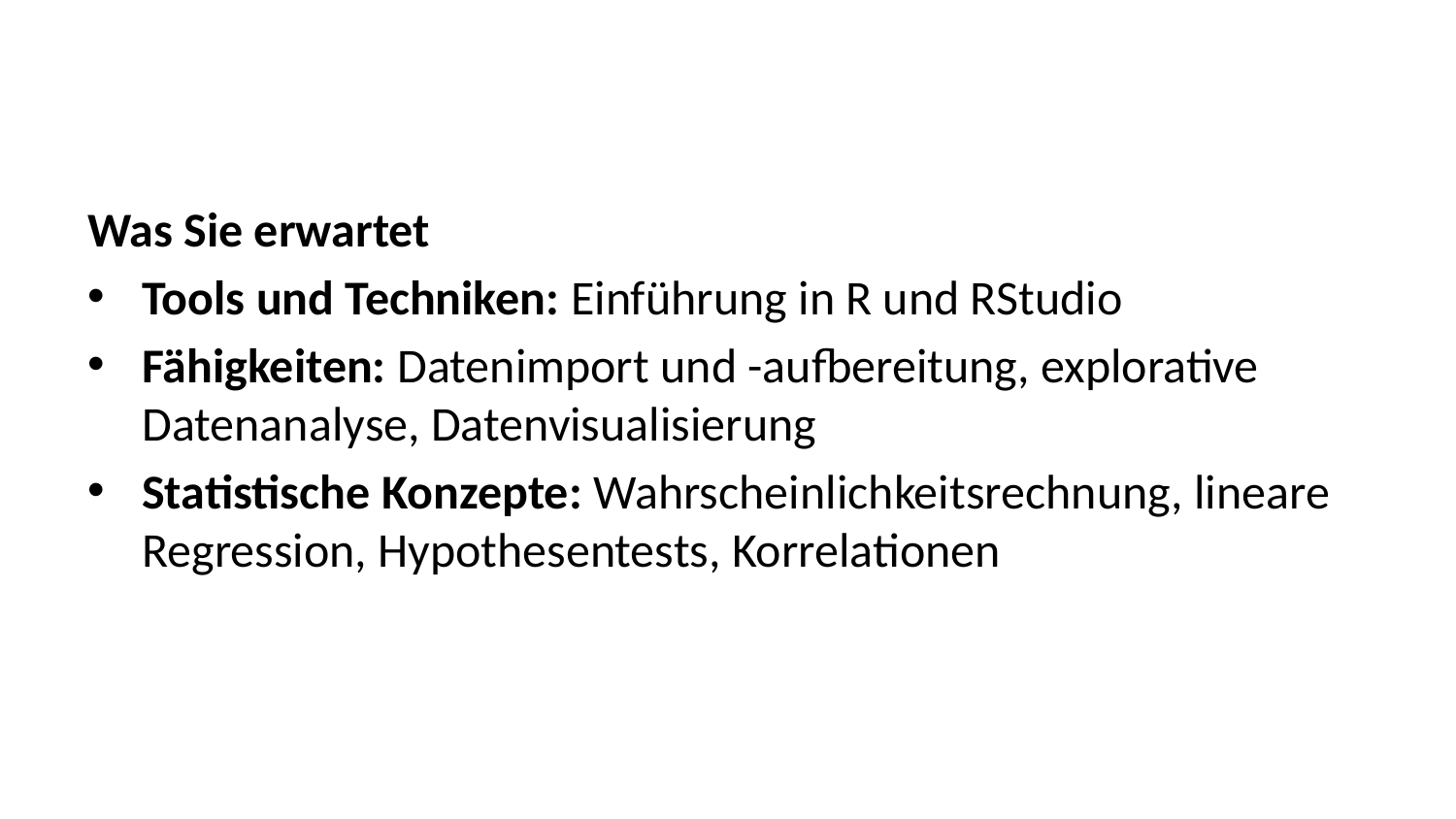

Was Sie erwartet
Tools und Techniken: Einführung in R und RStudio
Fähigkeiten: Datenimport und -aufbereitung, explorative Datenanalyse, Datenvisualisierung
Statistische Konzepte: Wahrscheinlichkeitsrechnung, lineare Regression, Hypothesentests, Korrelationen